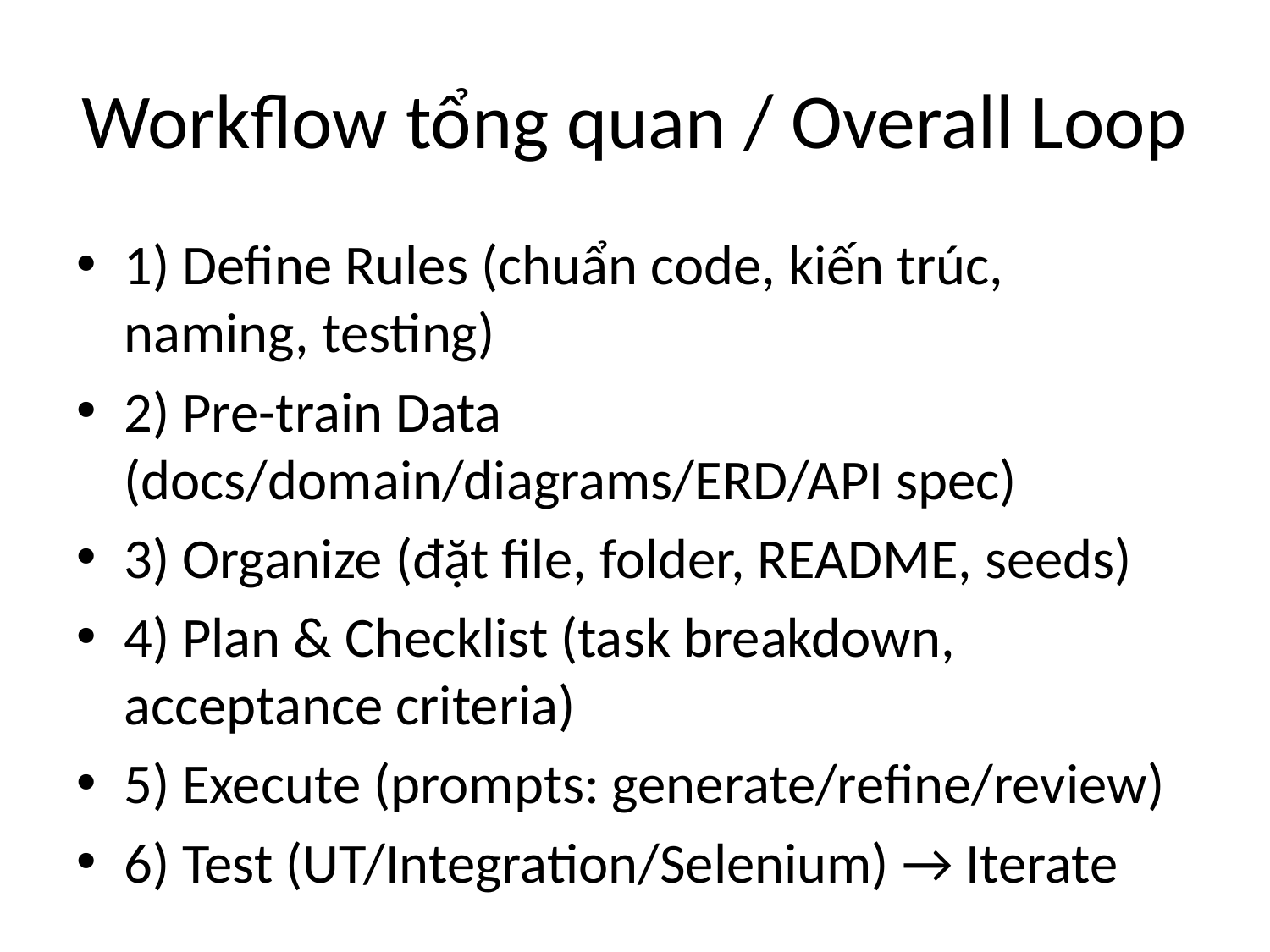

# Workflow tổng quan / Overall Loop
1) Define Rules (chuẩn code, kiến trúc, naming, testing)
2) Pre-train Data (docs/domain/diagrams/ERD/API spec)
3) Organize (đặt file, folder, README, seeds)
4) Plan & Checklist (task breakdown, acceptance criteria)
5) Execute (prompts: generate/refine/review)
6) Test (UT/Integration/Selenium) → Iterate